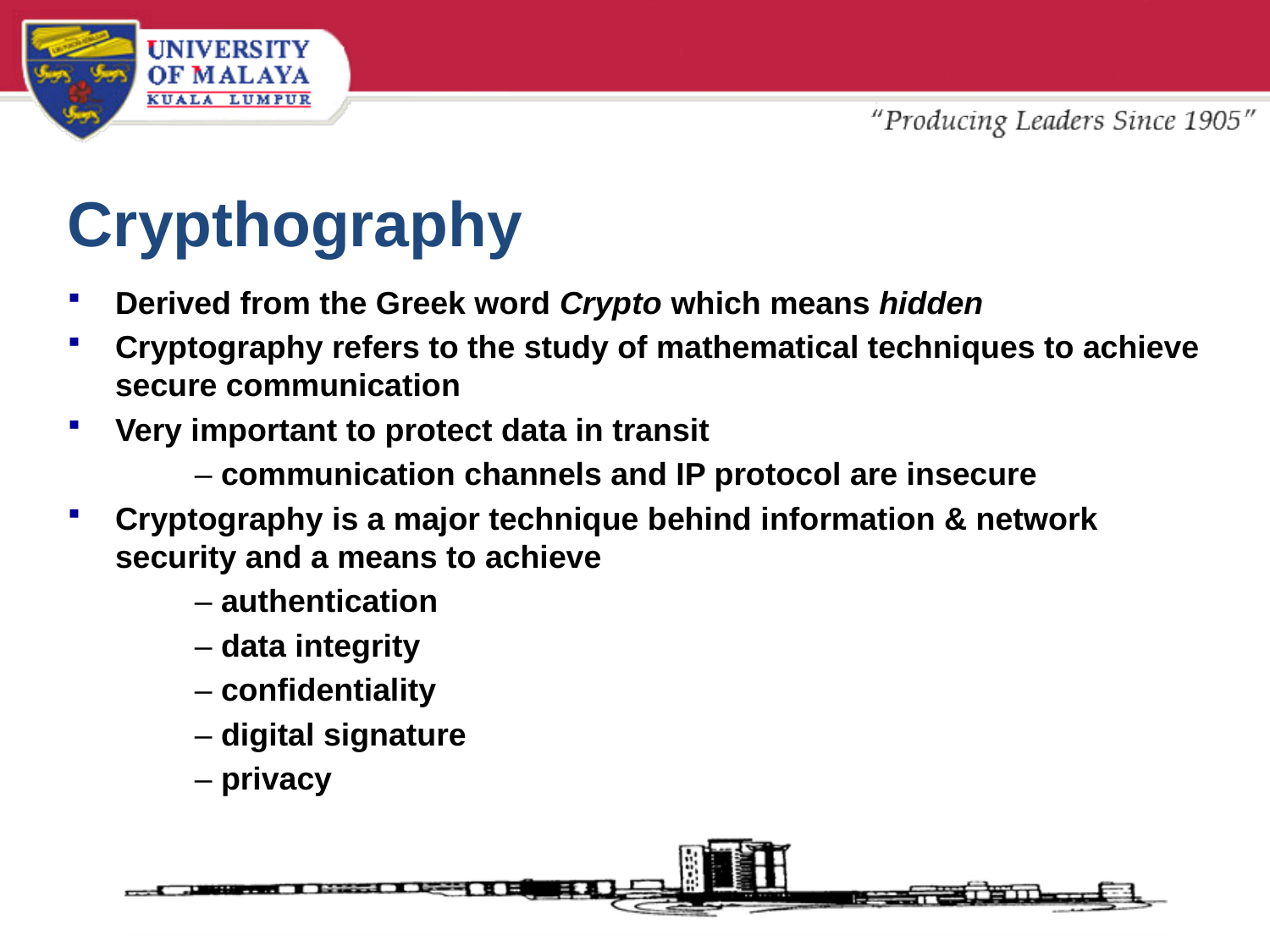

# Crypthography
Derived from the Greek word Crypto which means hidden
Cryptography refers to the study of mathematical techniques to achieve secure communication
Very important to protect data in transit
	– communication channels and IP protocol are insecure
Cryptography is a major technique behind information & network security and a means to achieve
	– authentication
	– data integrity
	– confidentiality
	– digital signature
	– privacy